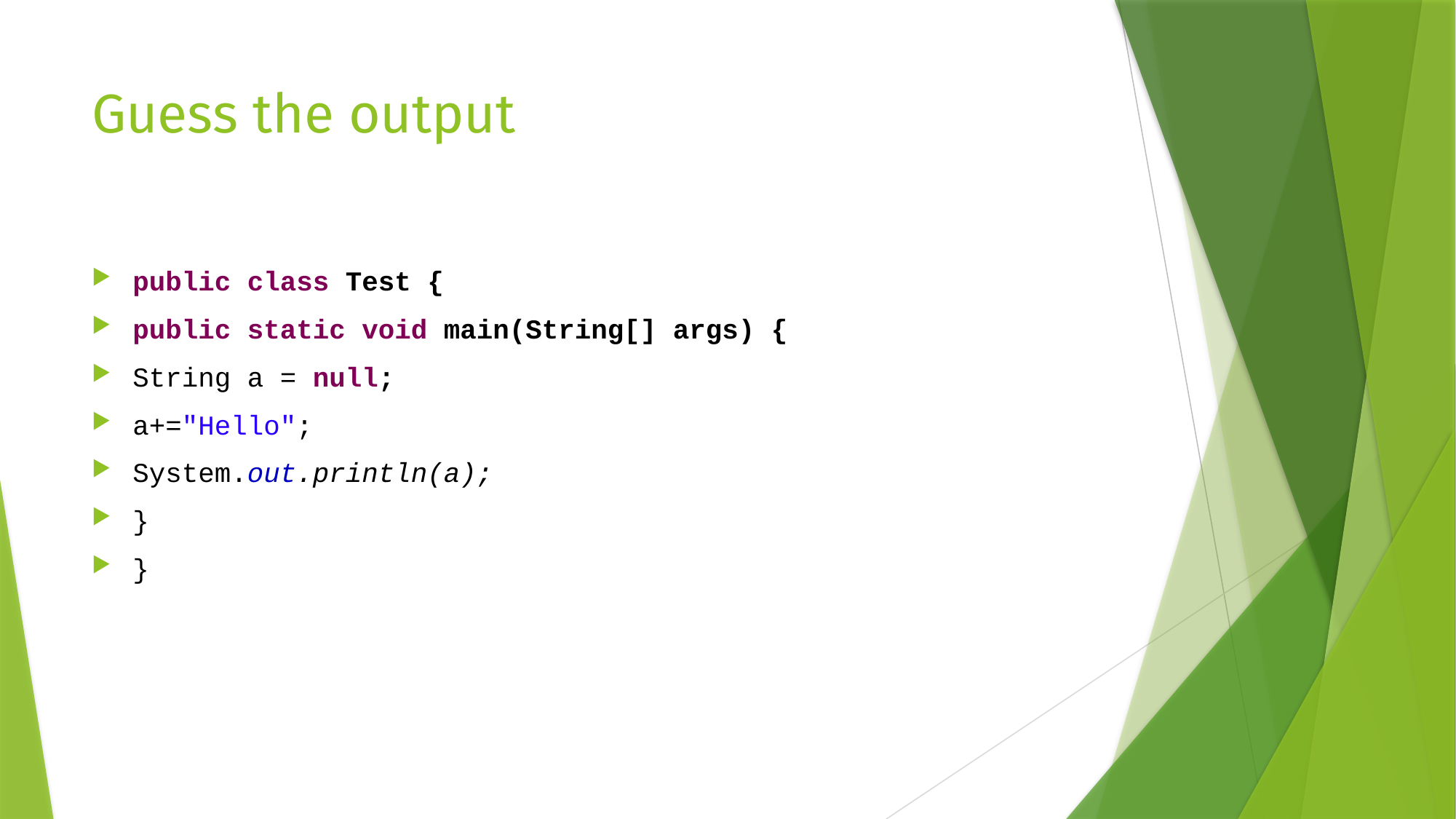

# Guess the output
public class Test {
public static void main(String[] args) {
String a = null;
a+="Hello";
System.out.println(a);
}
}